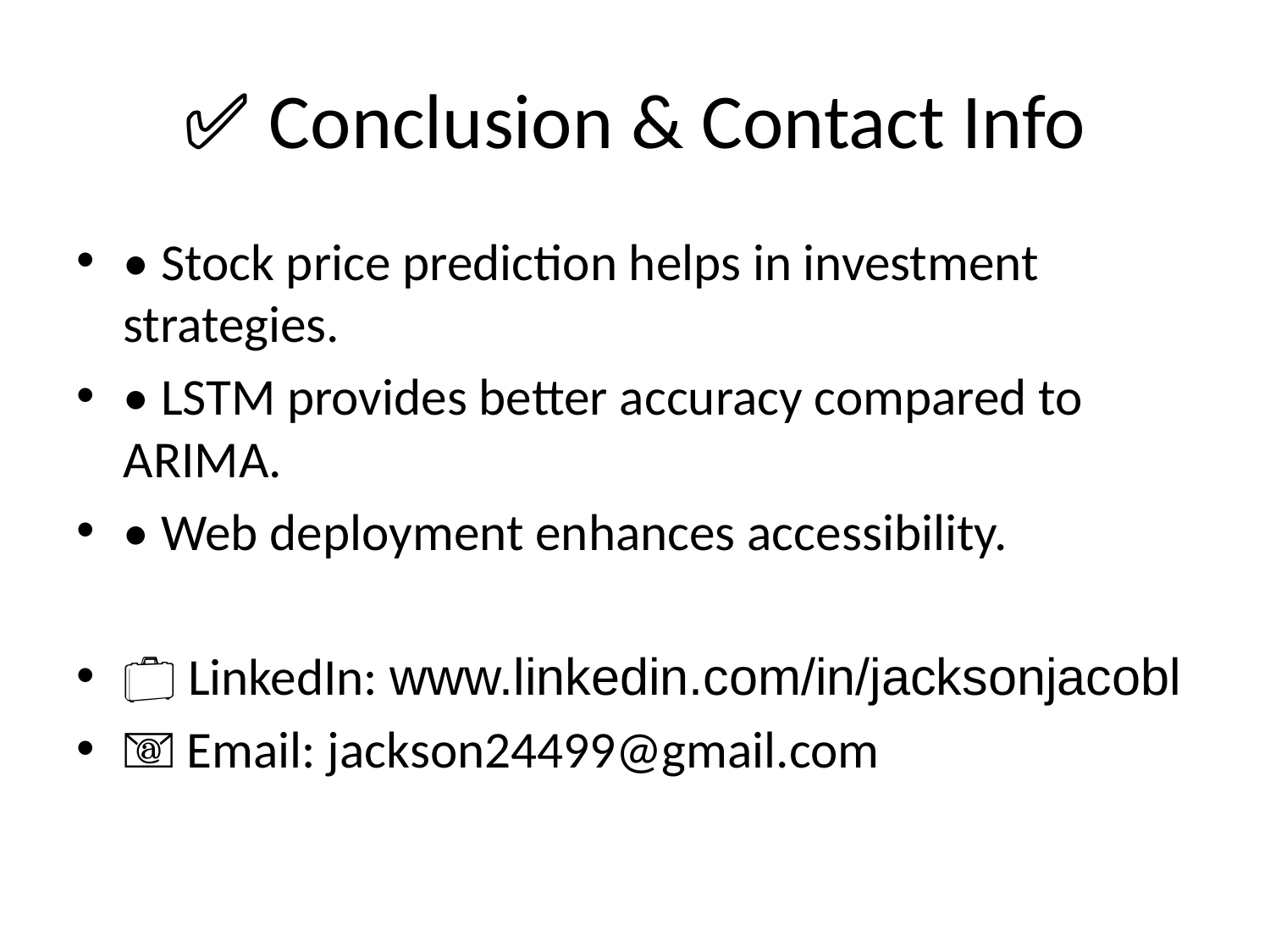

# ✅ Conclusion & Contact Info
• Stock price prediction helps in investment strategies.
• LSTM provides better accuracy compared to ARIMA.
• Web deployment enhances accessibility.

💼 LinkedIn: www.linkedin.com/in/jacksonjacobl
📧 Email: jackson24499@gmail.com